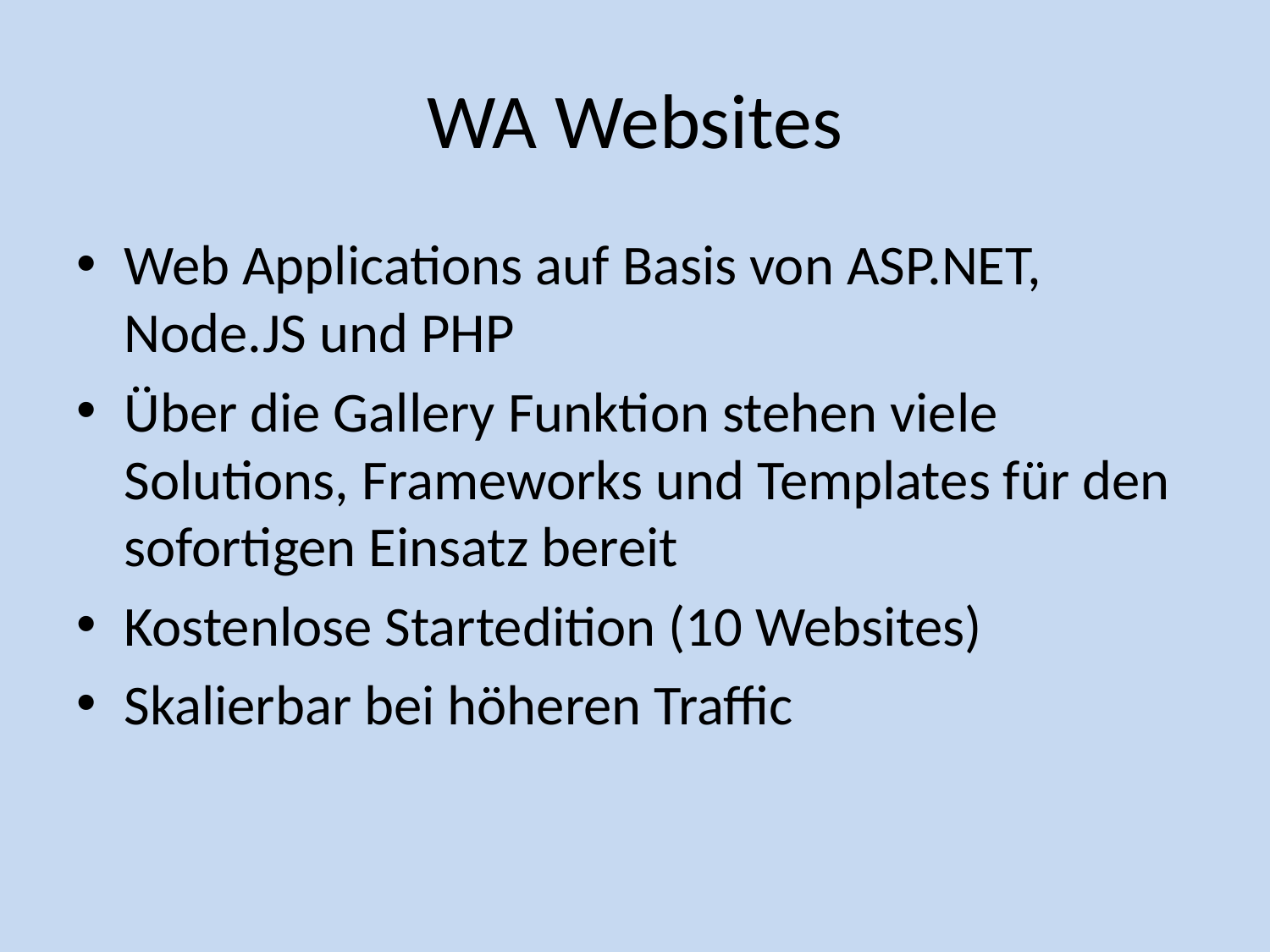

# WA Websites
Web Applications auf Basis von ASP.NET, Node.JS und PHP
Über die Gallery Funktion stehen viele Solutions, Frameworks und Templates für den sofortigen Einsatz bereit
Kostenlose Startedition (10 Websites)
Skalierbar bei höheren Traffic